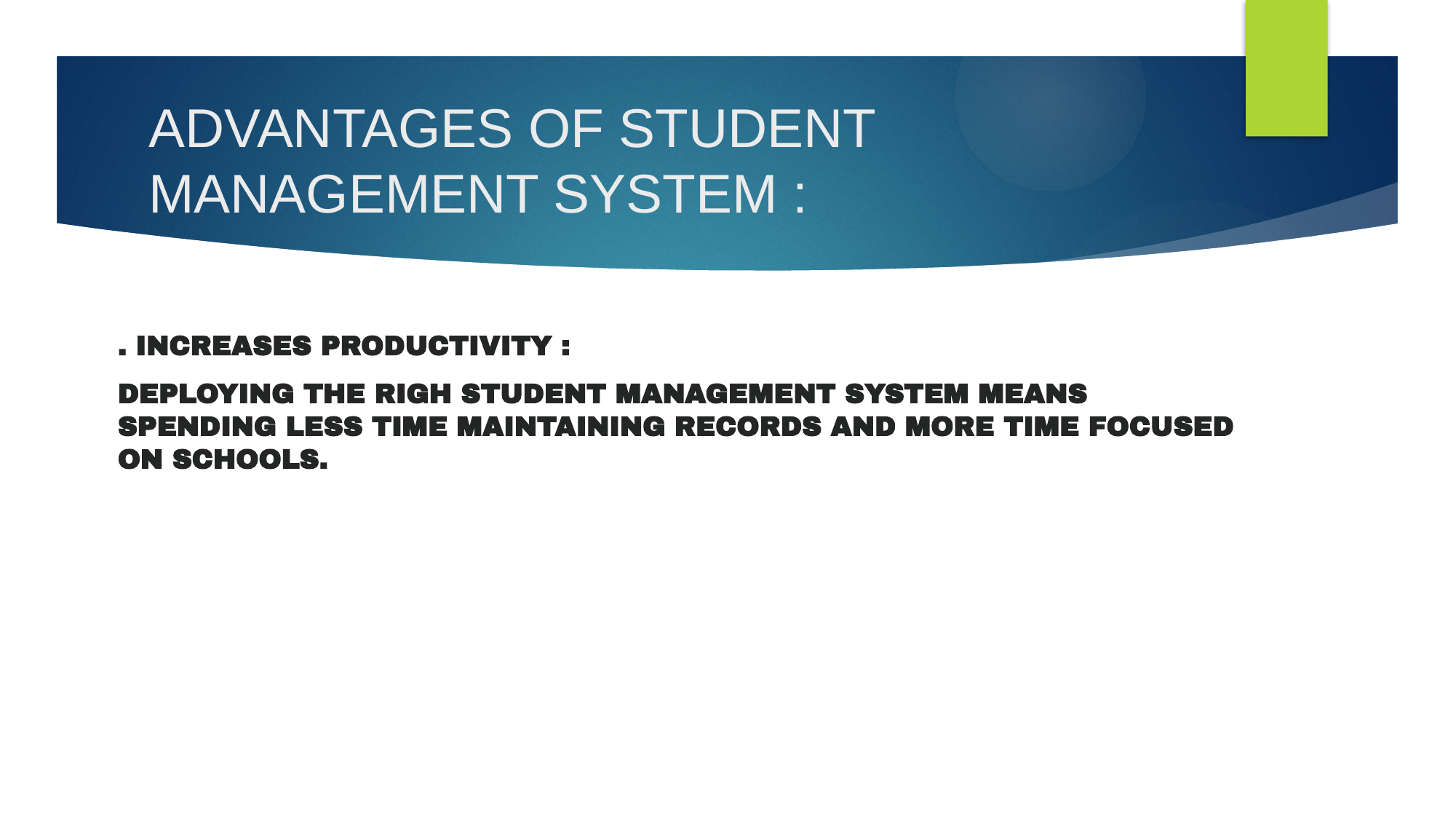

# ADVANTAGES OF STUDENT MANAGEMENT SYSTEM :

. INCREASES PRODUCTIVITY :
DEPLOYING THE RIGH STUDENT MANAGEMENT SYSTEM MEANS SPENDING LESS TIME MAINTAINING RECORDS AND MORE TIME FOCUSED ON SCHOOLS.